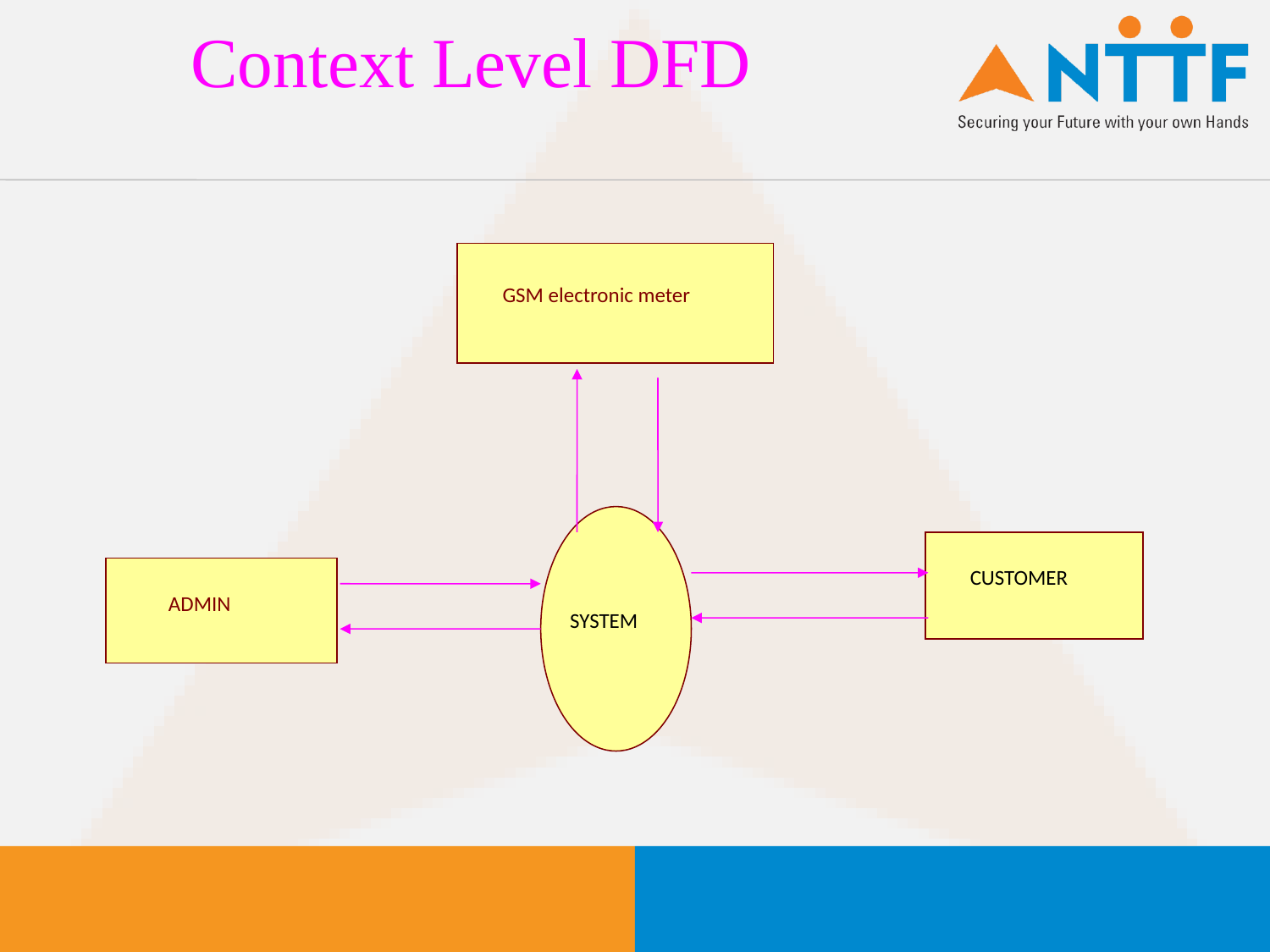

# Context Level DFD

GSM electronic meter

CUSTOMER

ADMIN

SYSTEM